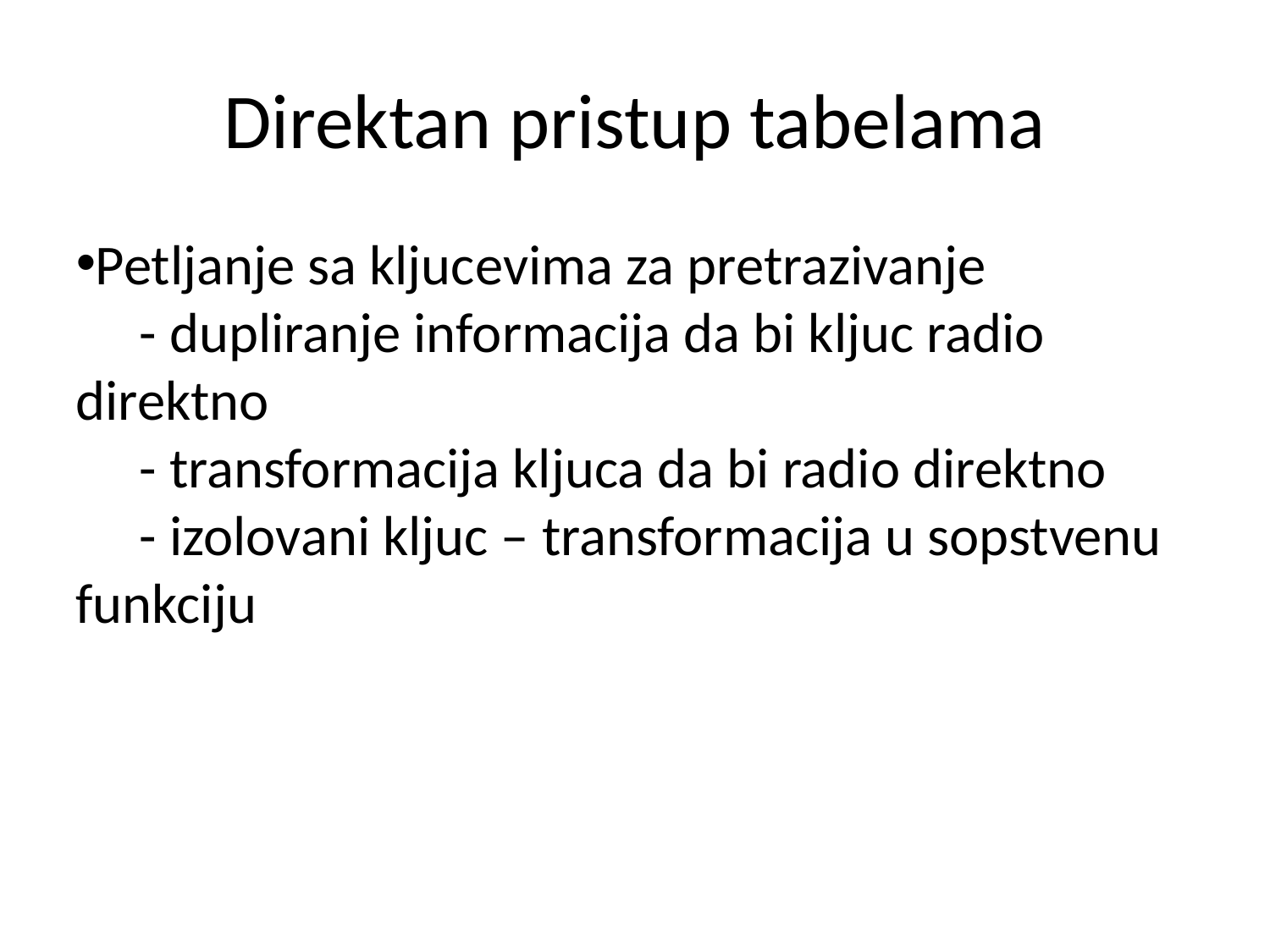

Direktan pristup tabelama
Petljanje sa kljucevima za pretrazivanje
     - dupliranje informacija da bi kljuc radio direktno
     - transformacija kljuca da bi radio direktno
     - izolovani kljuc – transformacija u sopstvenu funkciju